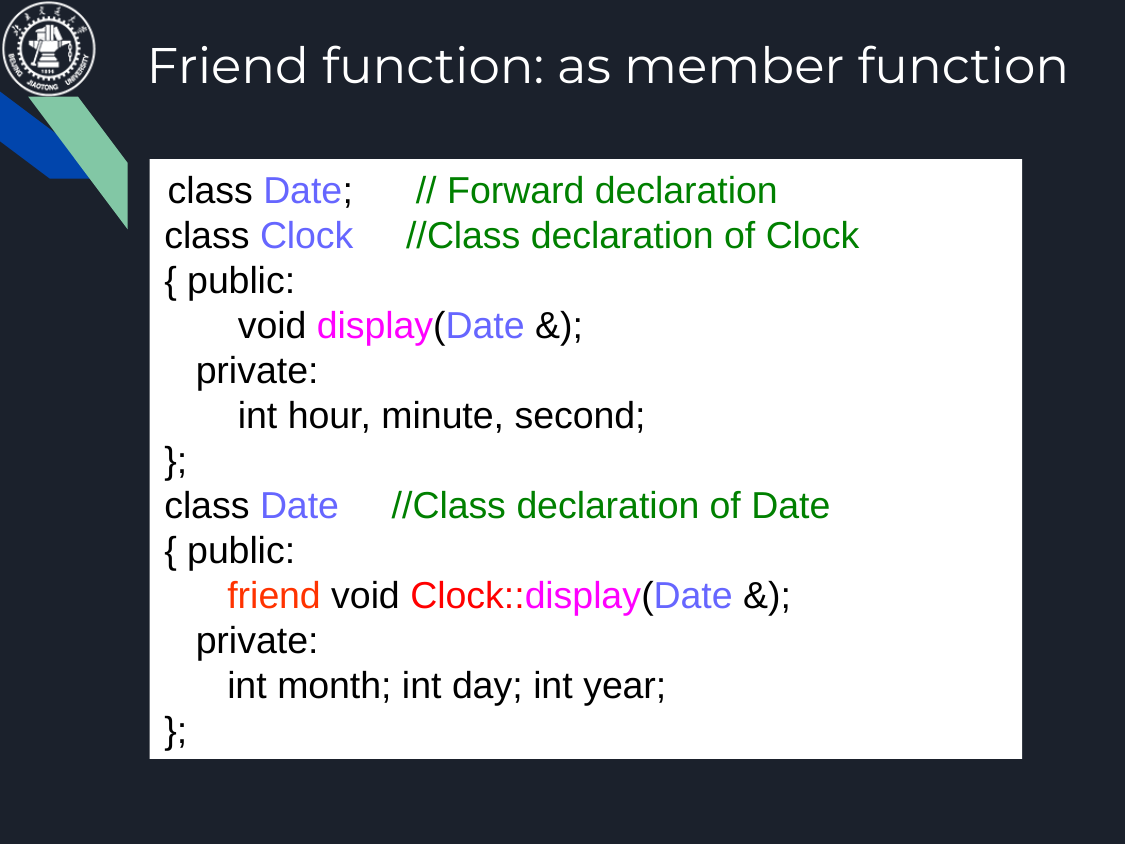

# Friend function: as member function

class Clock     //Class declaration of Clock
{ public:
       void display(Date &);
   private:
       int hour, minute, second;
};
class Date     //Class declaration of Date
{ public:
      friend void Clock::display(Date &);
   private:
      int month; int day; int year;
};
class Date;      // Forward declaration